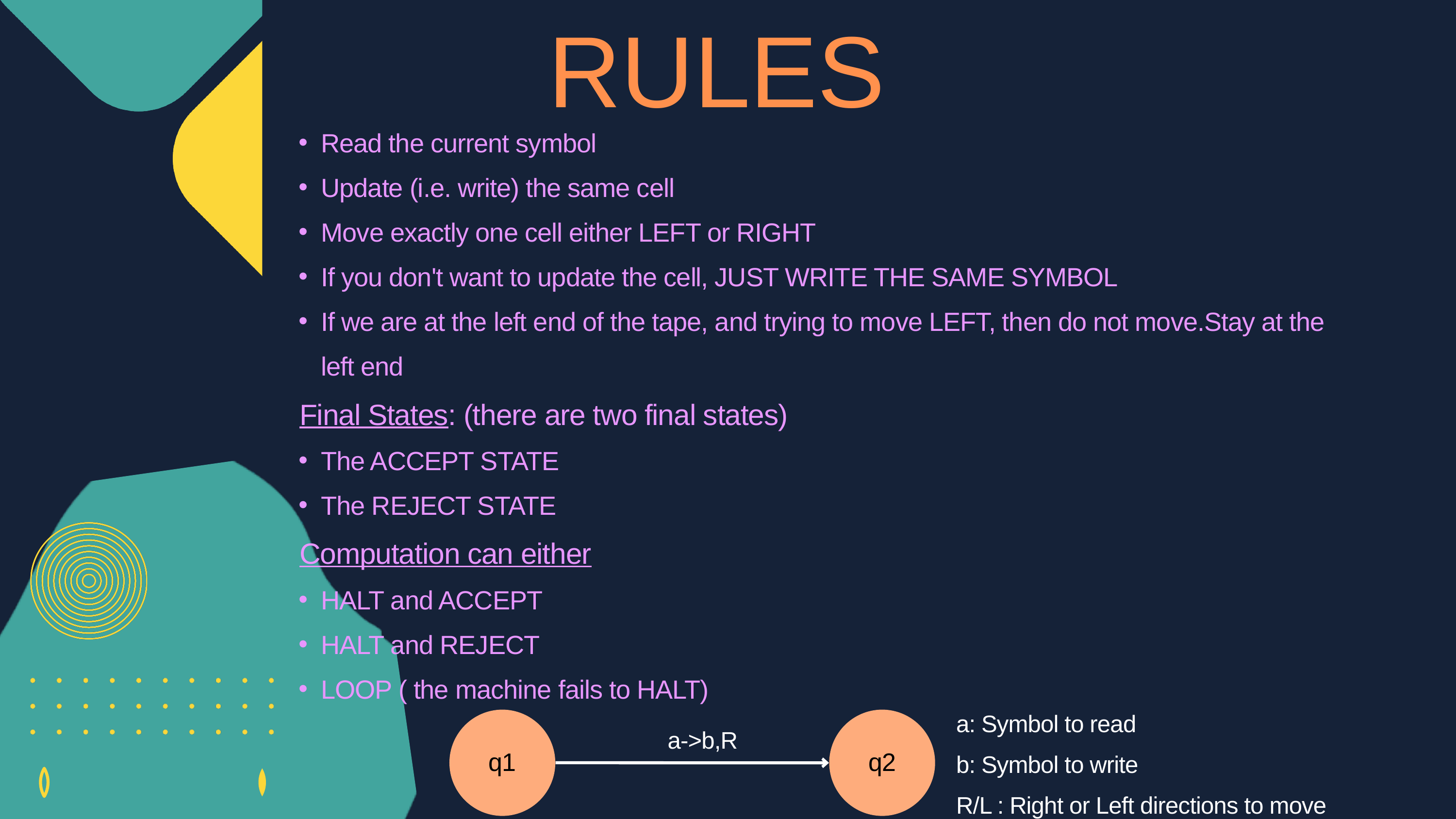

RULES
Read the current symbol
Update (i.e. write) the same cell
Move exactly one cell either LEFT or RIGHT
If you don't want to update the cell, JUST WRITE THE SAME SYMBOL
If we are at the left end of the tape, and trying to move LEFT, then do not move.Stay at the left end
   Final States: (there are two final states)
The ACCEPT STATE
The REJECT STATE
   Computation can either
HALT and ACCEPT
HALT and REJECT
LOOP ( the machine fails to HALT)

a: Symbol to read
b: Symbol to write
R/L : Right or Left directions to move

q1

q2
a->b,R